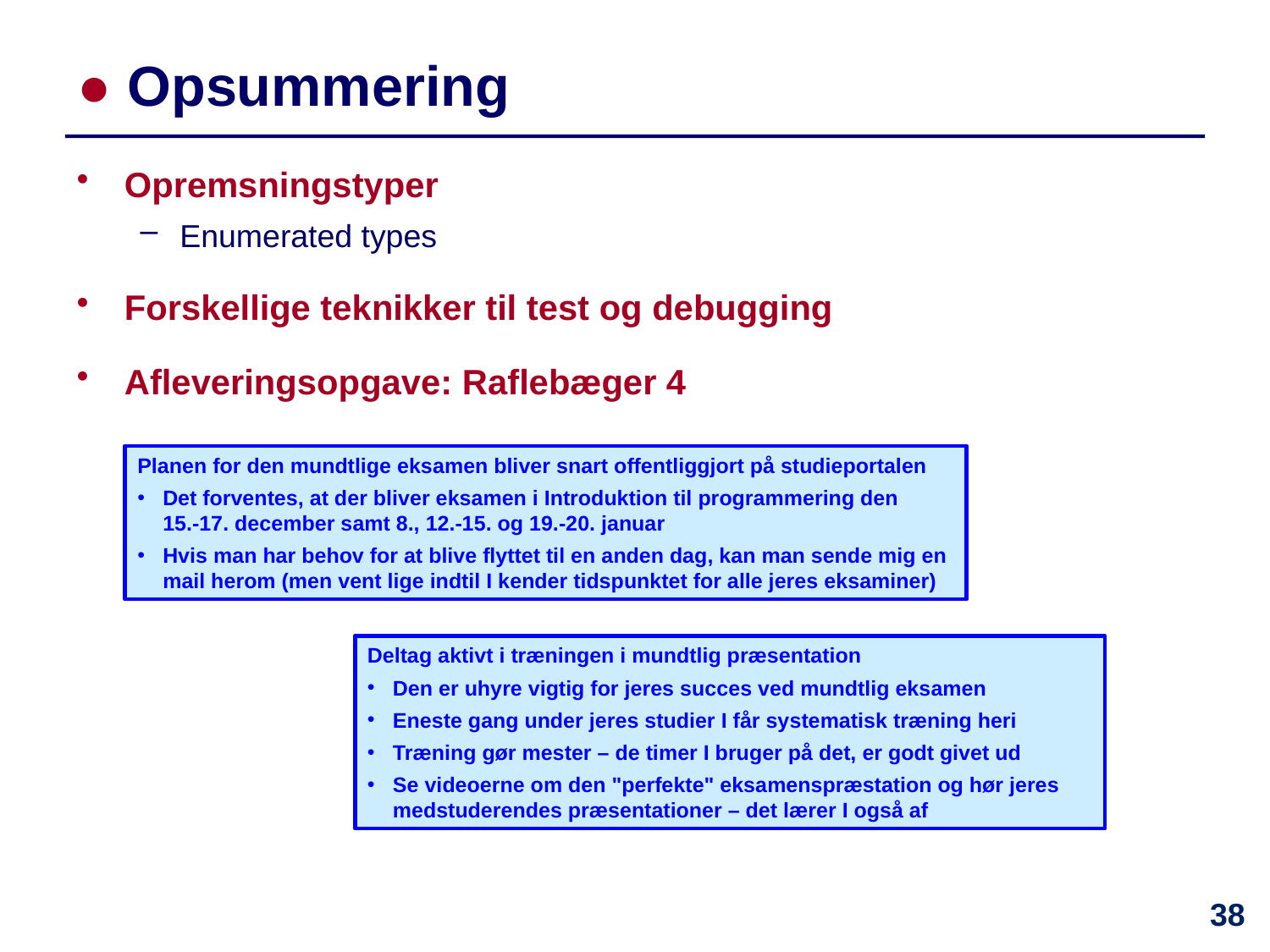

# ● Opsummering
Opremsningstyper
Enumerated types
Forskellige teknikker til test og debugging
Afleveringsopgave: Raflebæger 4
Planen for den mundtlige eksamen bliver snart offentliggjort på studieportalen
Det forventes, at der bliver eksamen i Introduktion til programmering den
15.-17. december samt 8., 12.-15. og 19.-20. januar
Hvis man har behov for at blive flyttet til en anden dag, kan man sende mig en mail herom (men vent lige indtil I kender tidspunktet for alle jeres eksaminer)
Deltag aktivt i træningen i mundtlig præsentation
Den er uhyre vigtig for jeres succes ved mundtlig eksamen
Eneste gang under jeres studier I får systematisk træning heri
Træning gør mester – de timer I bruger på det, er godt givet ud
Se videoerne om den "perfekte" eksamenspræstation og hør jeres medstuderendes præsentationer – det lærer I også af
38